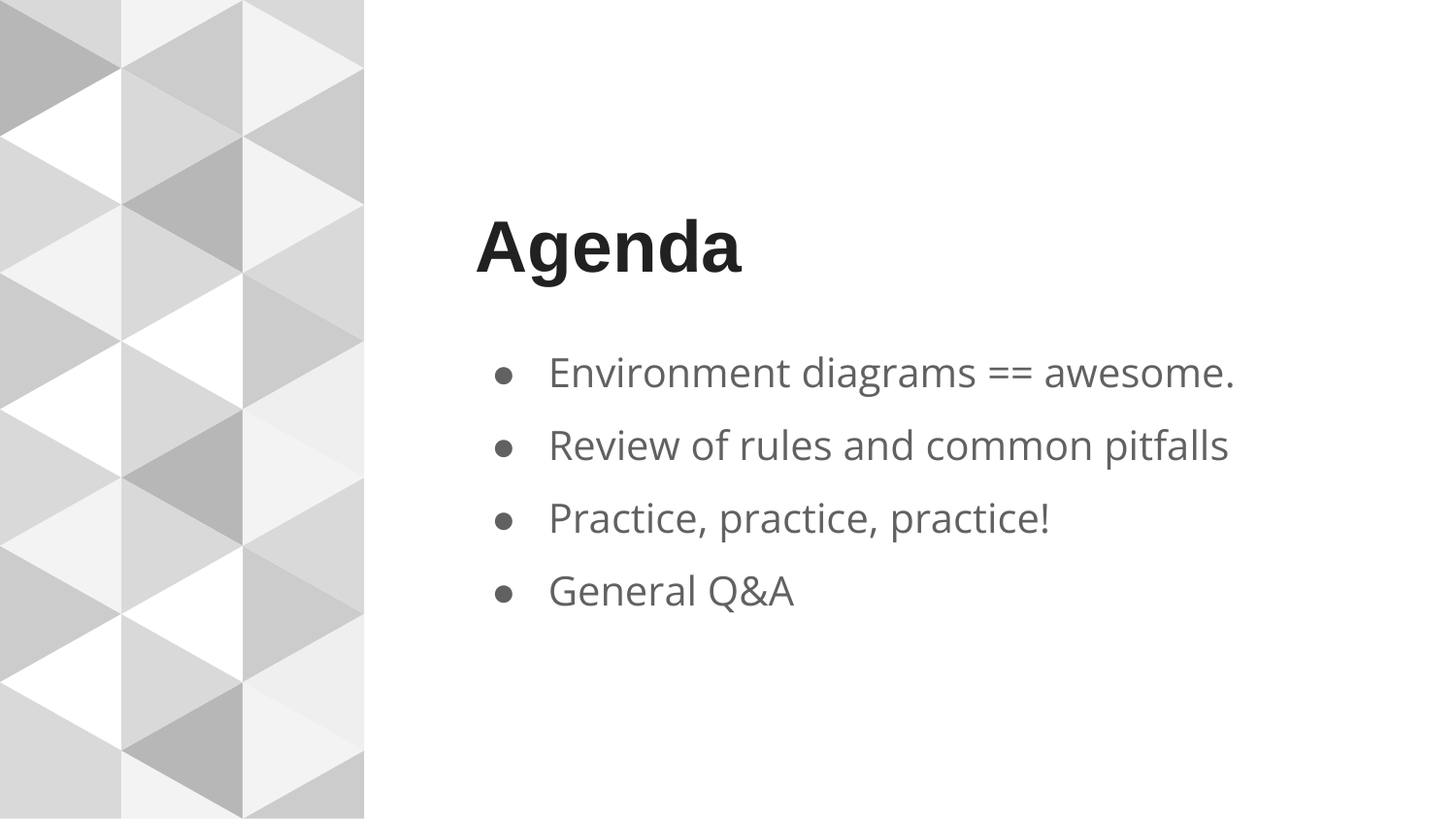

# Agenda
Environment diagrams == awesome.
Review of rules and common pitfalls
Practice, practice, practice!
General Q&A